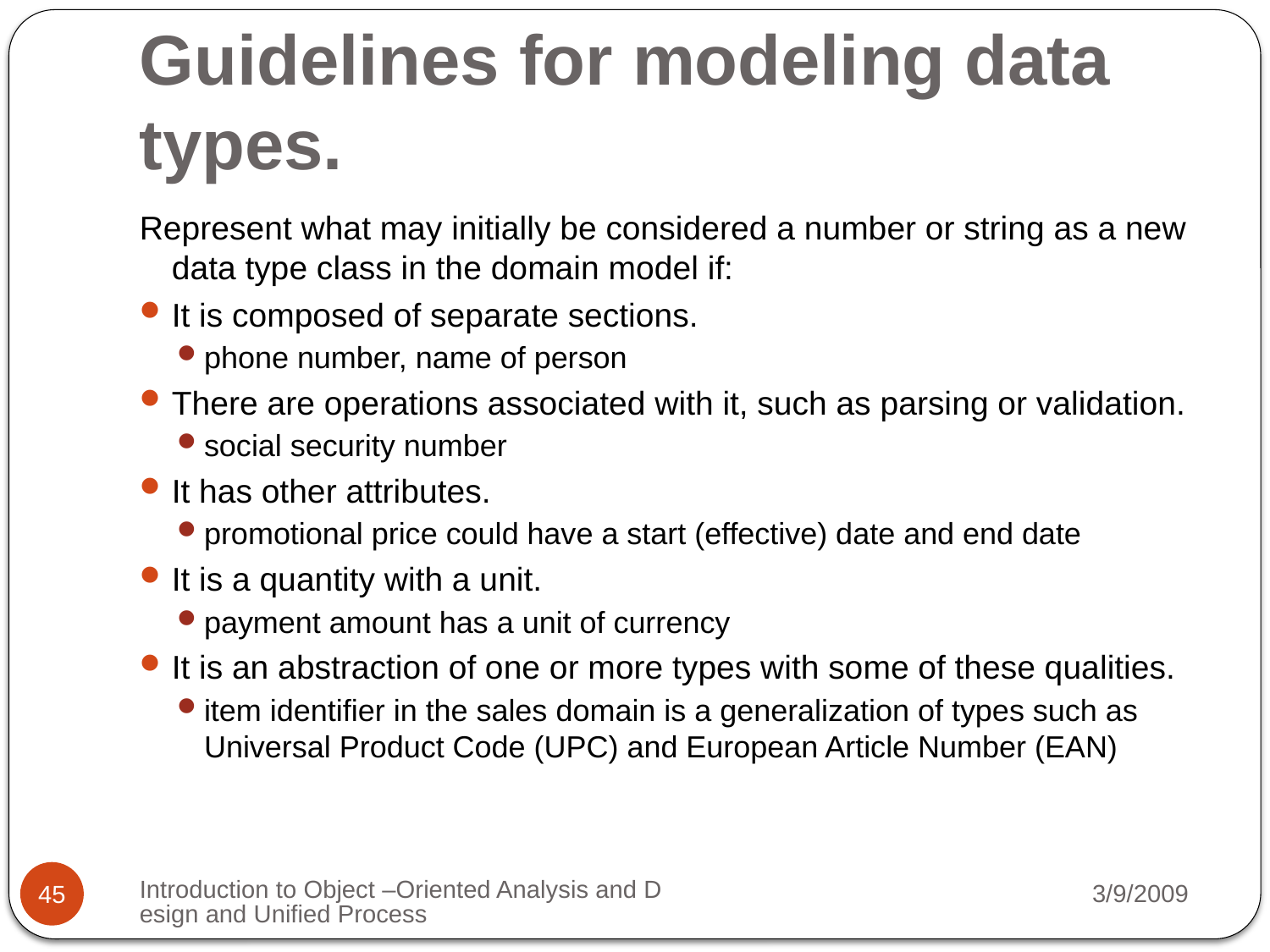

# Guidelines for modeling data types.
Represent what may initially be considered a number or string as a new data type class in the domain model if:
It is composed of separate sections.
phone number, name of person
There are operations associated with it, such as parsing or validation.
social security number
It has other attributes.
promotional price could have a start (effective) date and end date
It is a quantity with a unit.
payment amount has a unit of currency
It is an abstraction of one or more types with some of these qualities.
item identifier in the sales domain is a generalization of types such as Universal Product Code (UPC) and European Article Number (EAN)

Introduction to Object –Oriented Analysis and Design and Unified Process
3/9/2009
45